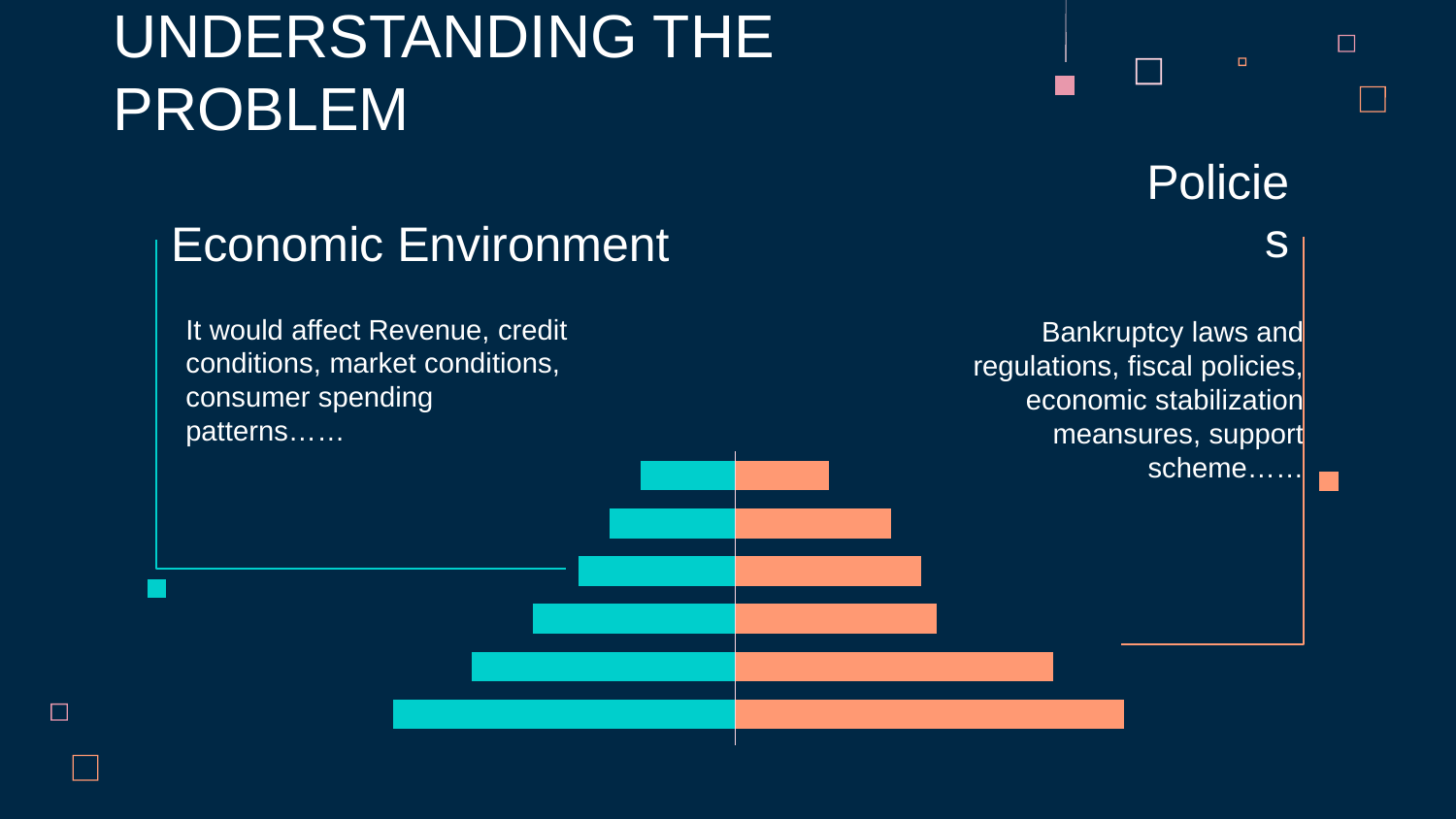

UNDERSTANDING THE PROBLEM
Policies
# Economic Environment
It would affect Revenue, credit conditions, market conditions, consumer spending patterns……
Bankruptcy laws and regulations, fiscal policies, economic stabilization meansures, support scheme……